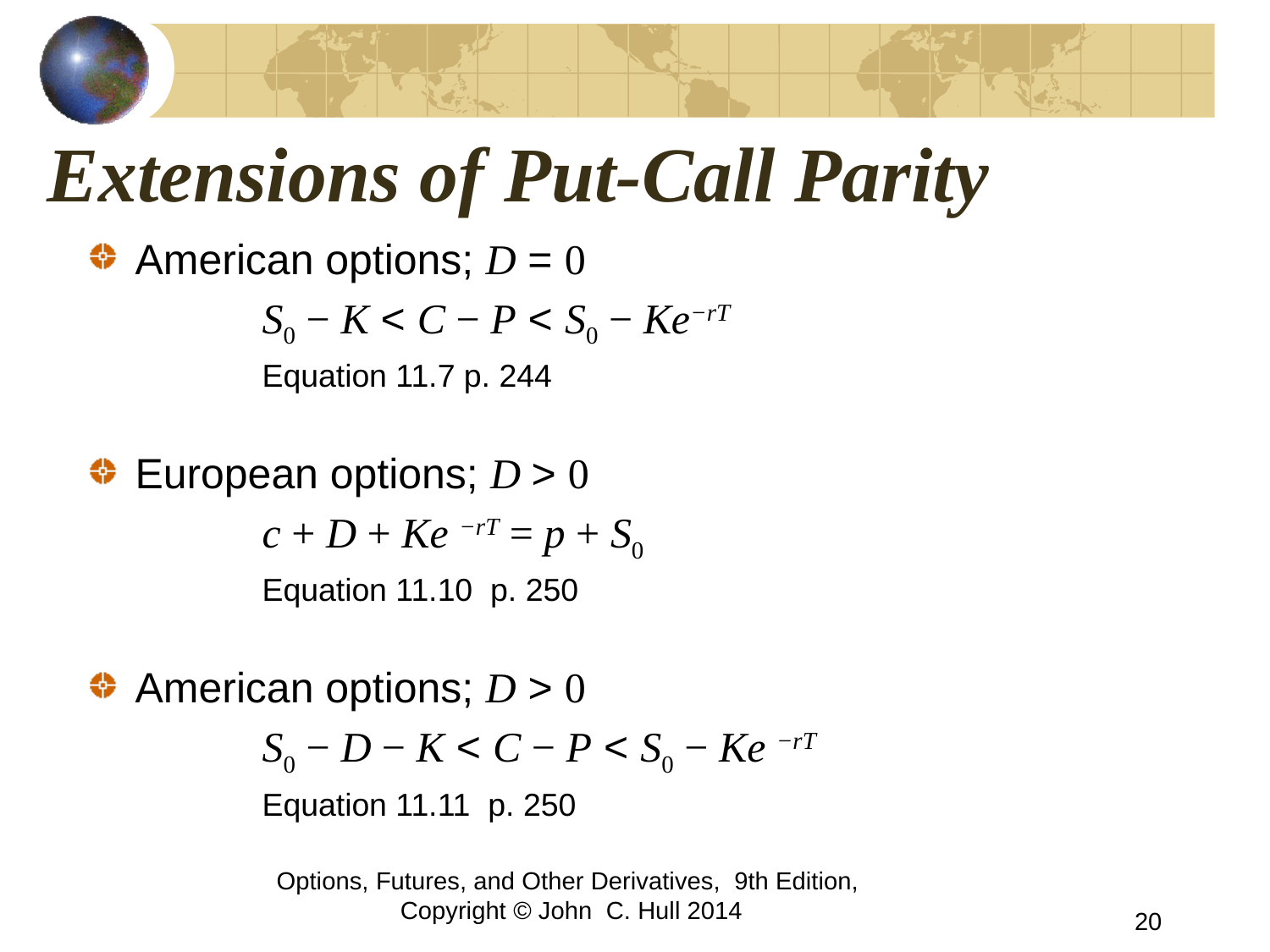

# Extensions of Put-Call Parity
American options; D = 0
		S0 − K < C − P < S0 − Ke−rT
		Equation 11.7 p. 244

European options; D > 0
		c + D + Ke −rT = p + S0
		Equation 11.10  p. 250

American options; D > 0
		S0 − D − K < C − P < S0 − Ke −rT
		Equation 11.11  p. 250
Options, Futures, and Other Derivatives,  9th Edition,  Copyright © John  C. Hull 2014
20